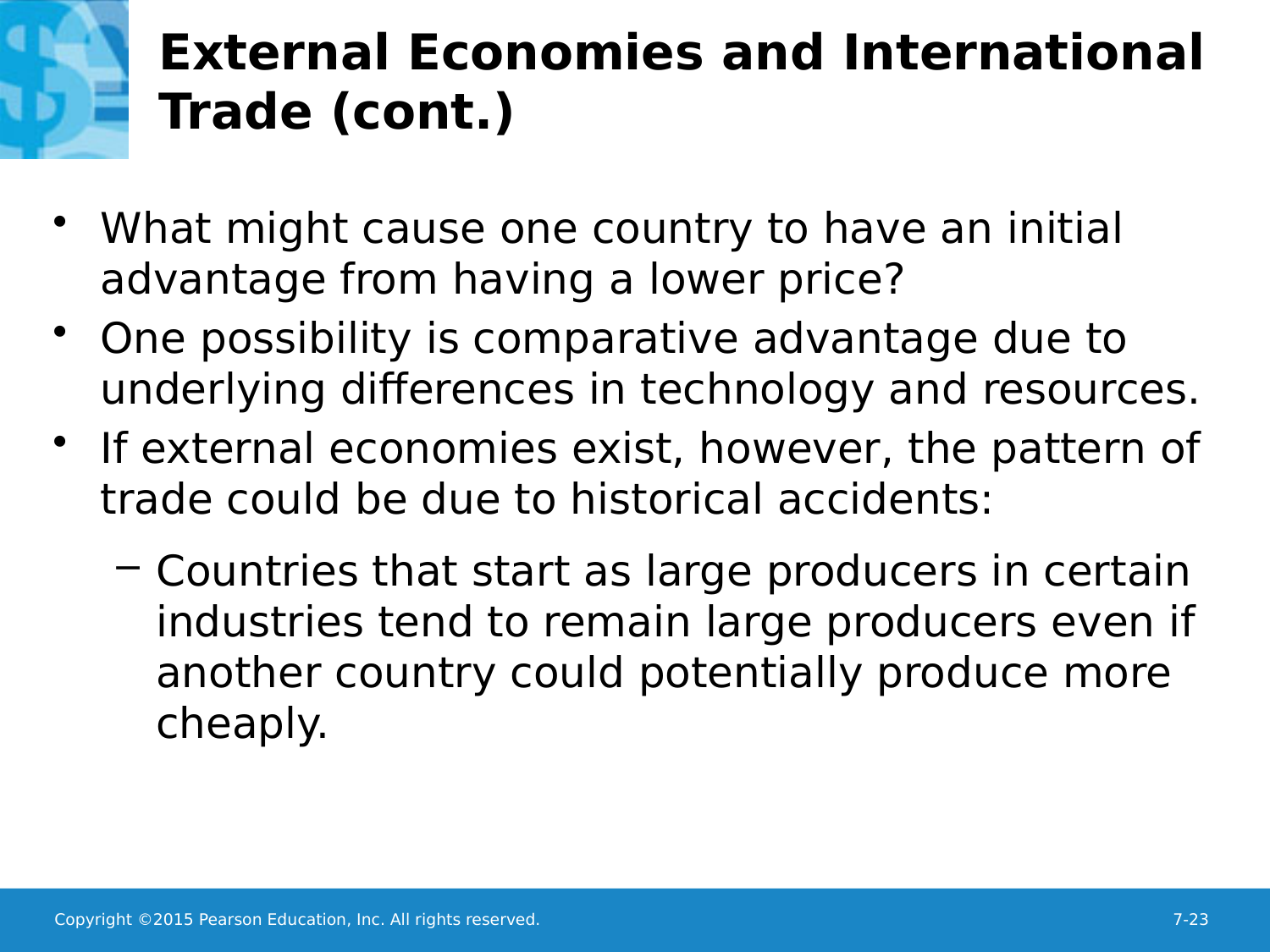

# External Economies and International Trade (cont.)
What might cause one country to have an initial advantage from having a lower price?
One possibility is comparative advantage due to underlying differences in technology and resources.
If external economies exist, however, the pattern of trade could be due to historical accidents:
Countries that start as large producers in certain industries tend to remain large producers even if another country could potentially produce more cheaply.